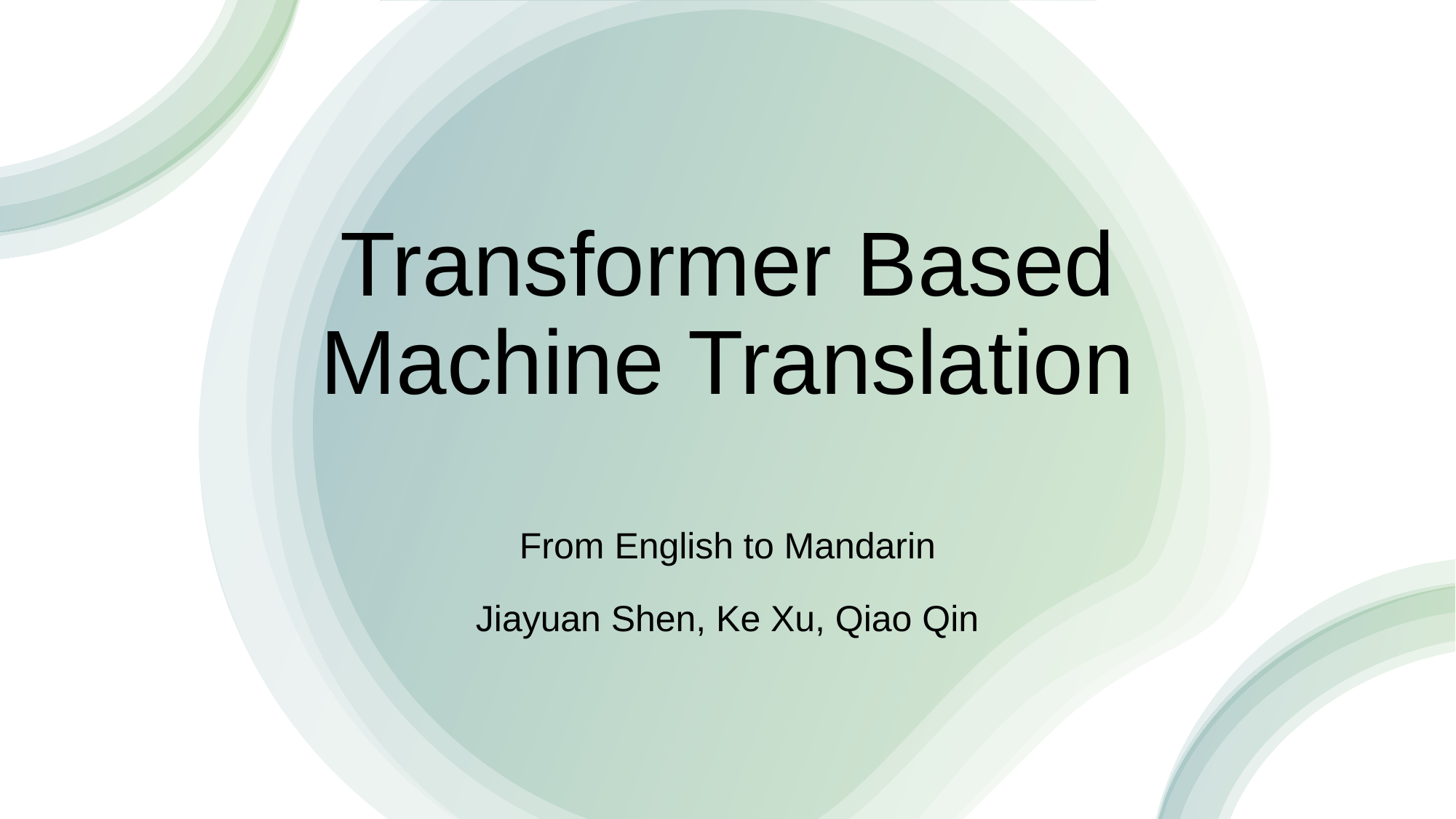

# Transformer Based Machine Translation
From English to Mandarin

Jiayuan Shen, Ke Xu, Qiao Qin